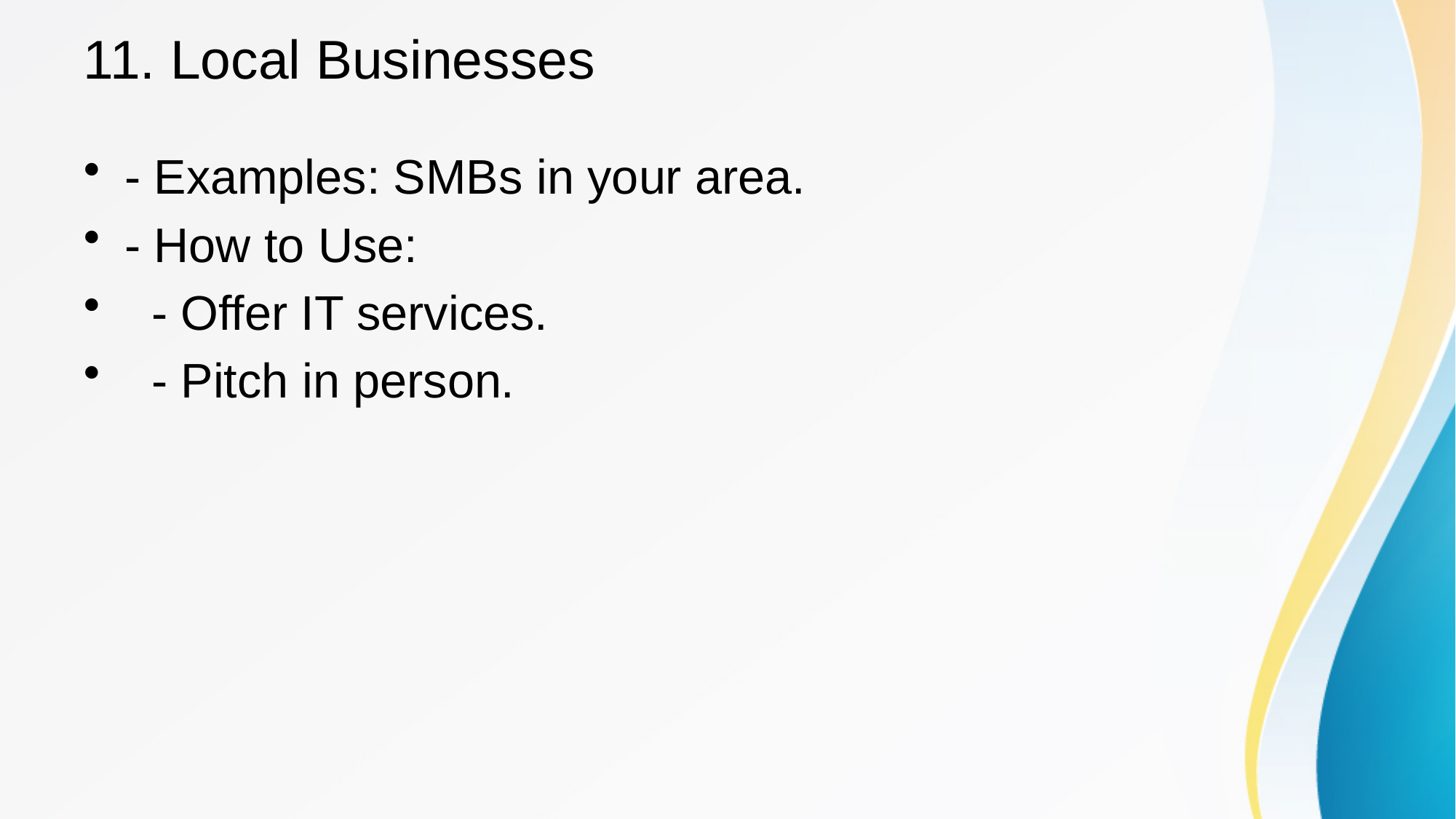

# 11. Local Businesses
- Examples: SMBs in your area.
- How to Use:
  - Offer IT services.
  - Pitch in person.